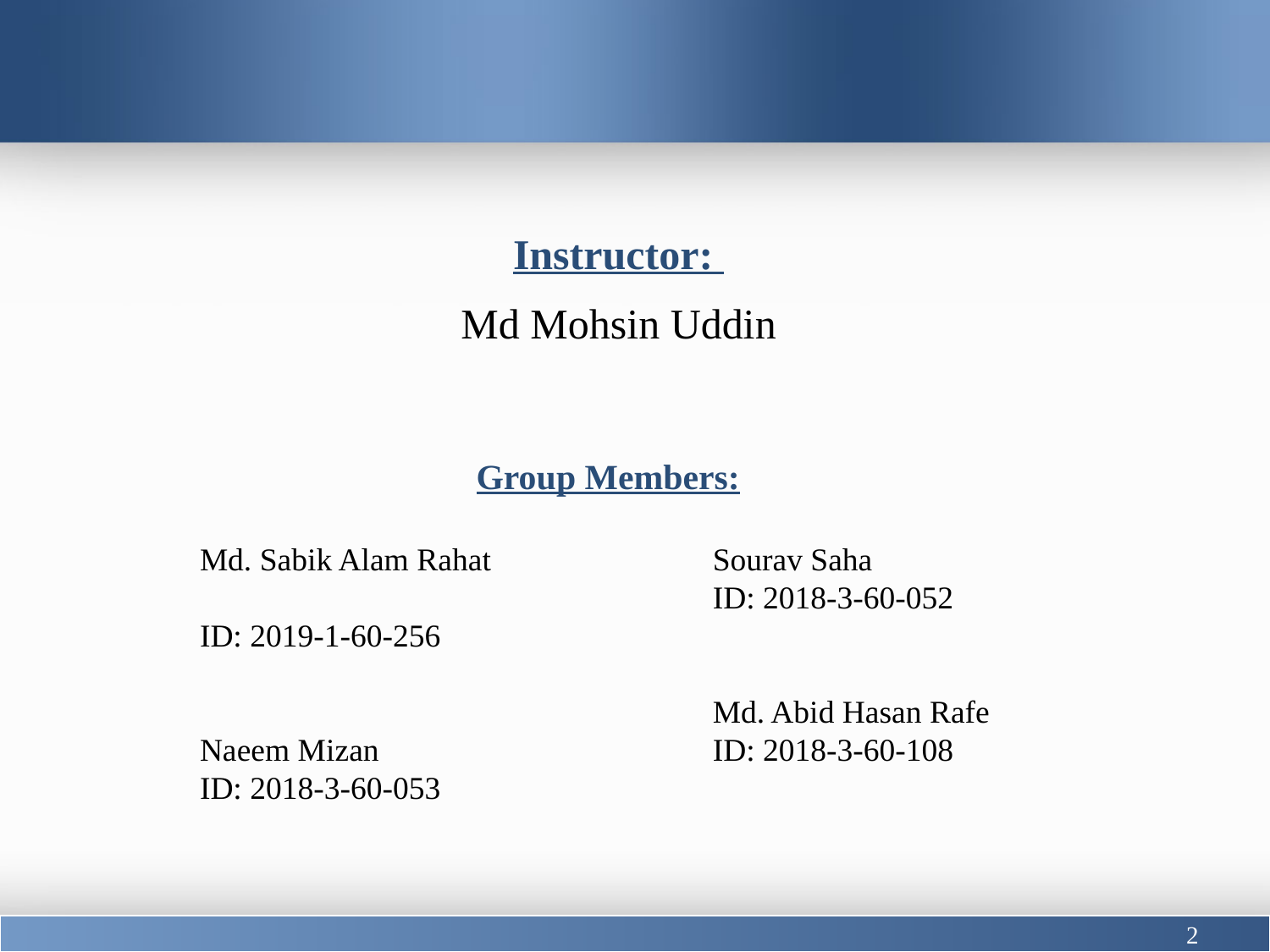

Instructor:

Md Mohsin Uddin
Group Members:
Md. Sabik Alam Rahat
ID: 2019-1-60-256

Naeem Mizan
ID: 2018-3-60-053
Sourav Saha
ID: 2018-3-60-052

Md. Abid Hasan Rafe
ID: 2018-3-60-108
2